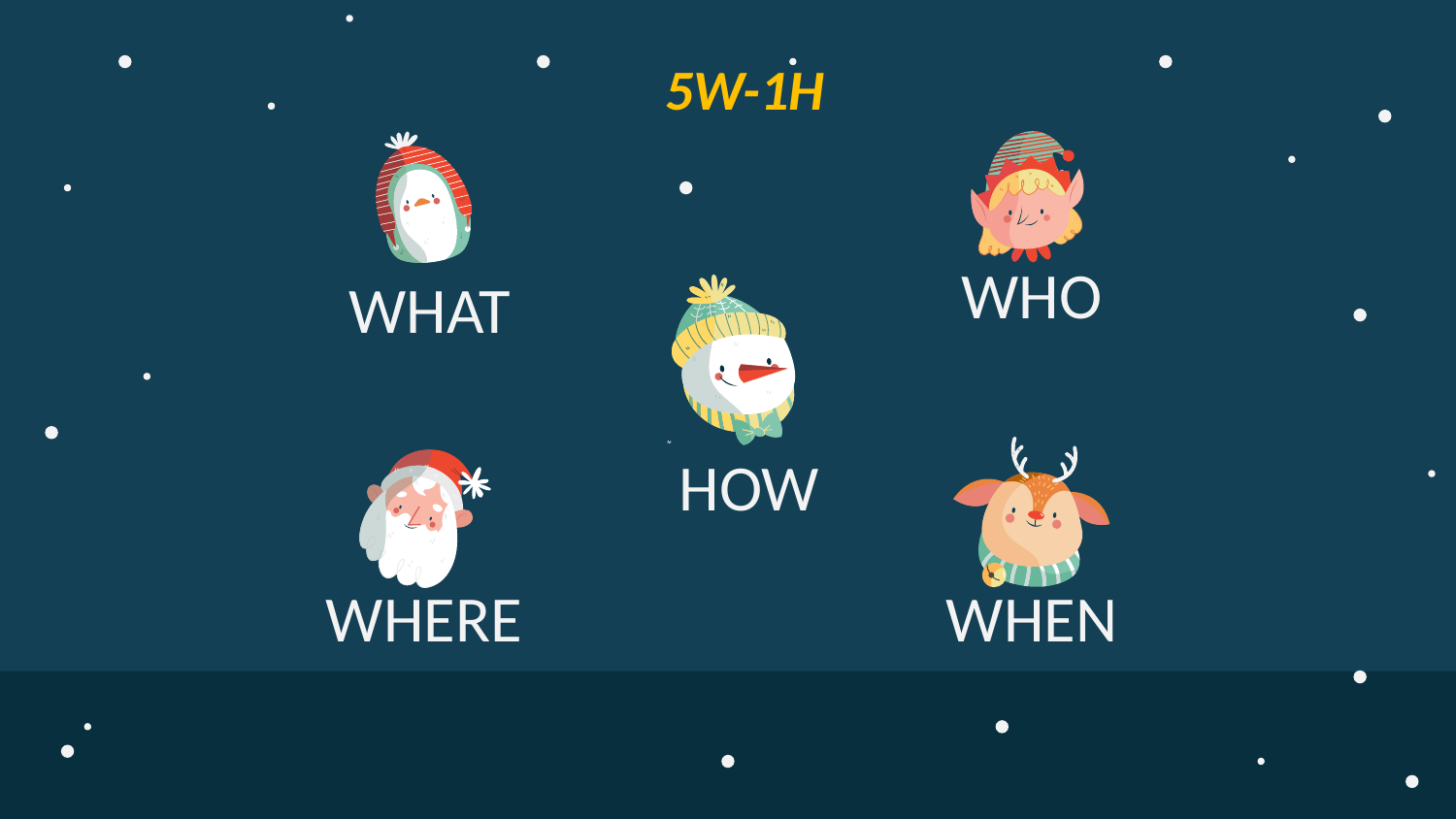

5W-1H

WHO

# WHAT

HOW
WHERE
WHEN